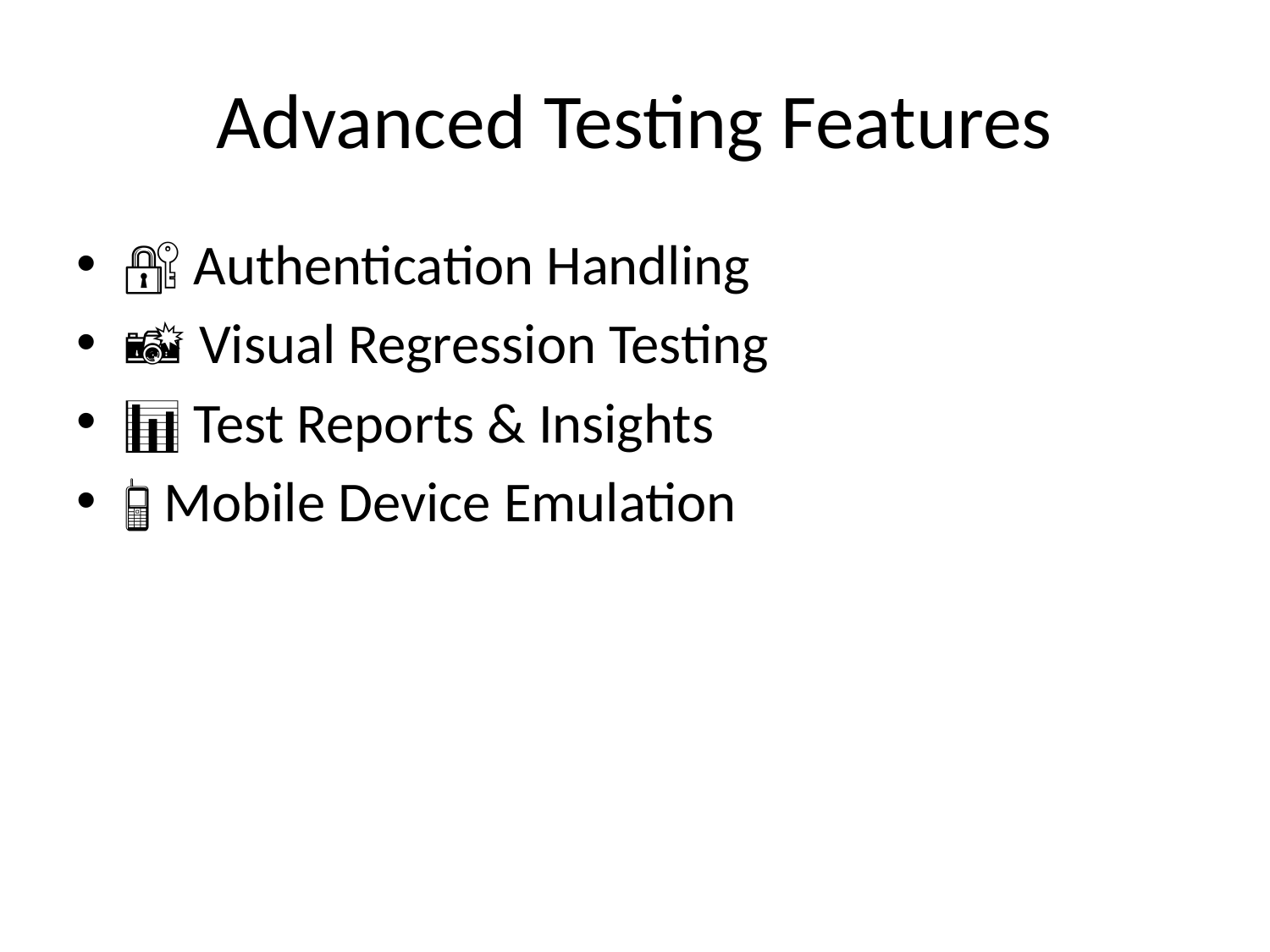

# Advanced Testing Features
🔐 Authentication Handling
📸 Visual Regression Testing
📊 Test Reports & Insights
📱 Mobile Device Emulation